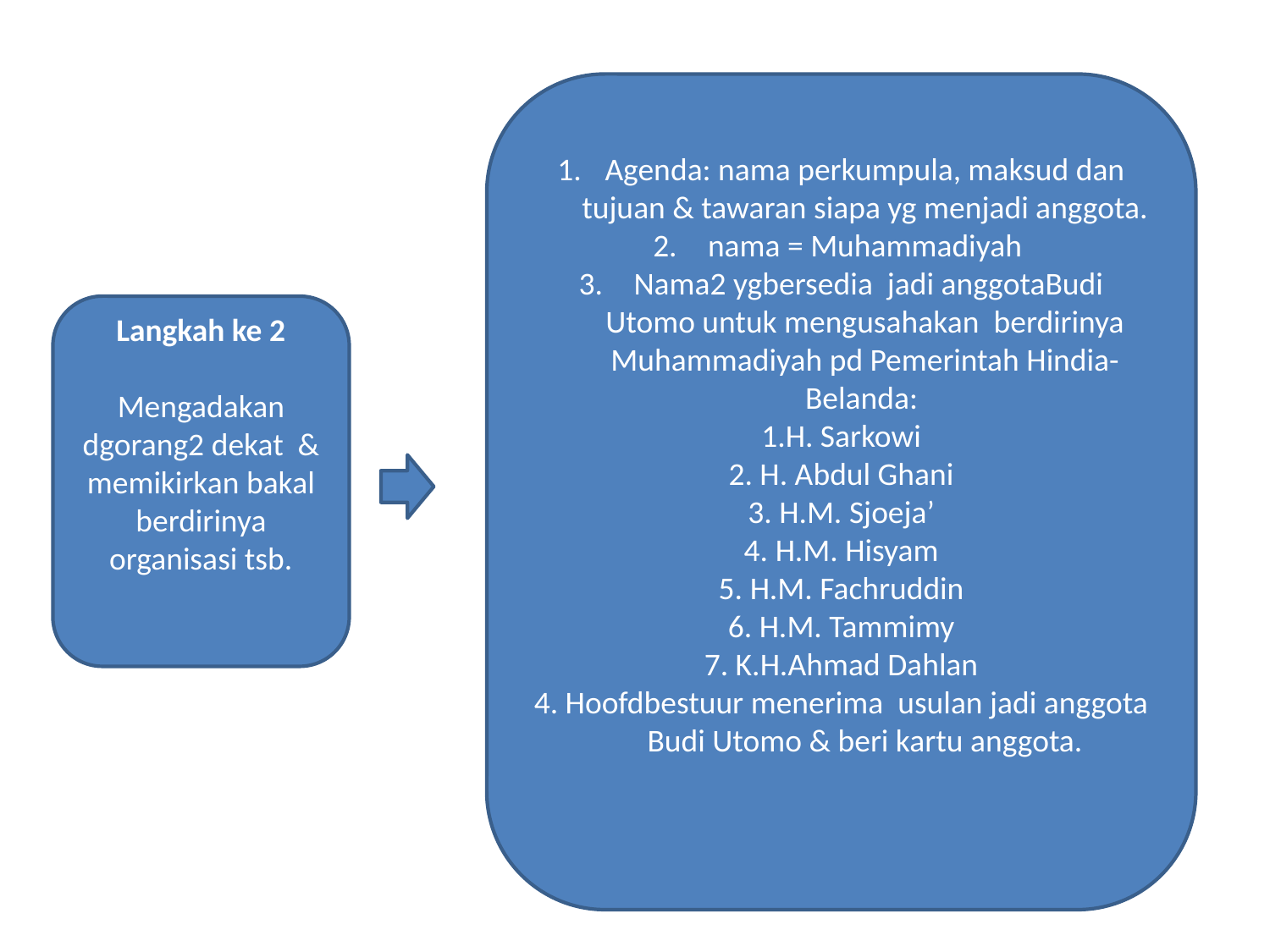

Agenda: nama perkumpula, maksud dan tujuan & tawaran siapa yg menjadi anggota.
 nama = Muhammadiyah
 Nama2 ygbersedia  jadi anggotaBudi Utomo untuk mengusahakan  berdirinya Muhammadiyah pd Pemerintah Hindia-Belanda:
1.H. Sarkowi
2. H. Abdul Ghani
3. H.M. Sjoeja’
4. H.M. Hisyam
5. H.M. Fachruddin
6. H.M. Tammimy
7. K.H.Ahmad Dahlan
4. Hoofdbestuur menerima  usulan jadi anggota Budi Utomo & beri kartu anggota.

Langkah ke 2

Mengadakan dgorang2 dekat  & memikirkan bakal berdirinya organisasi tsb.